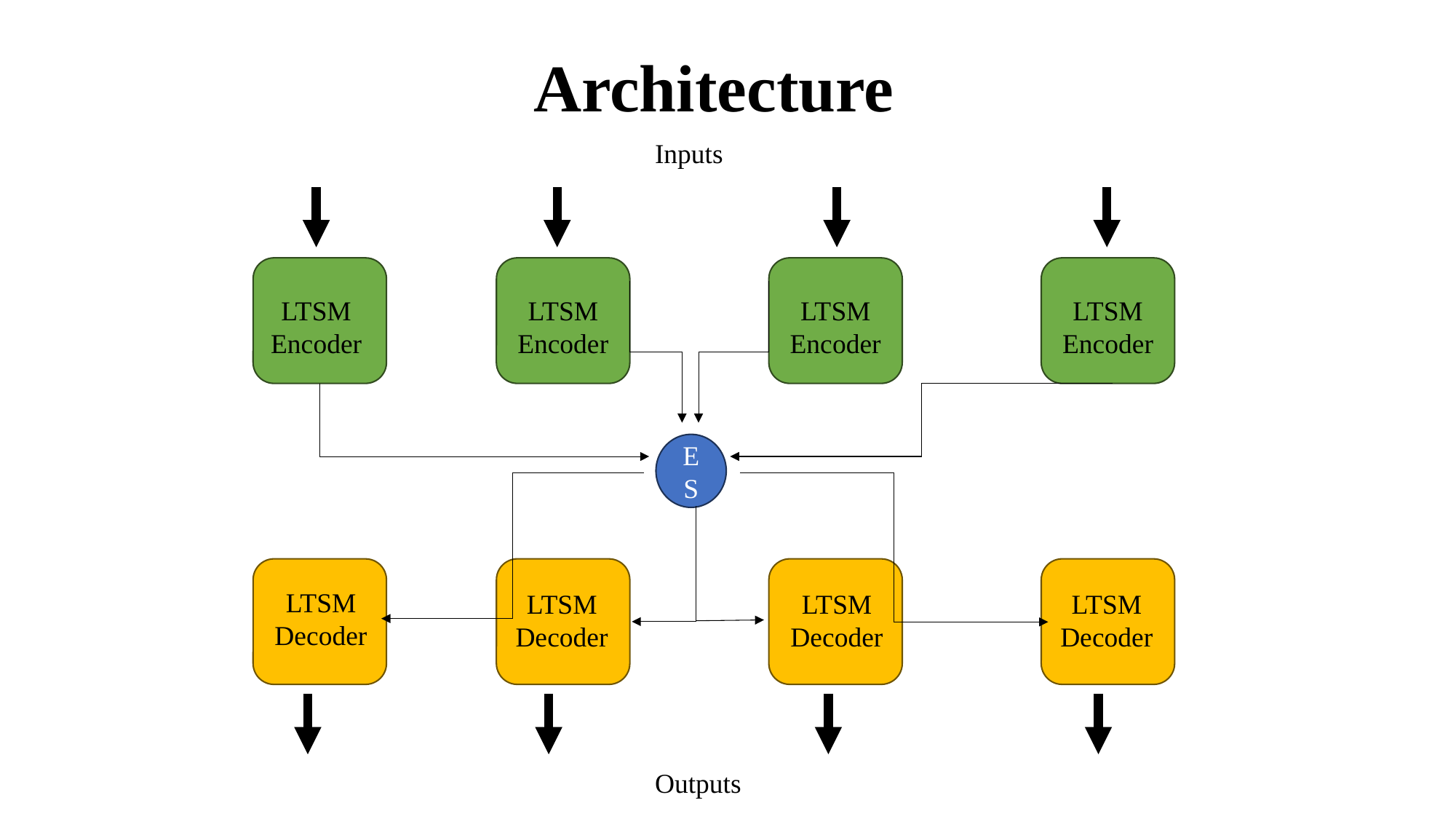

# Architecture
Inputs

LTSM Encoder
LTSM Encoder
LTSM Encoder
LTSM Encoder
ES

LTSM Decoder
LTSM Decoder
LTSM Decoder
LTSM Decoder
Outputs